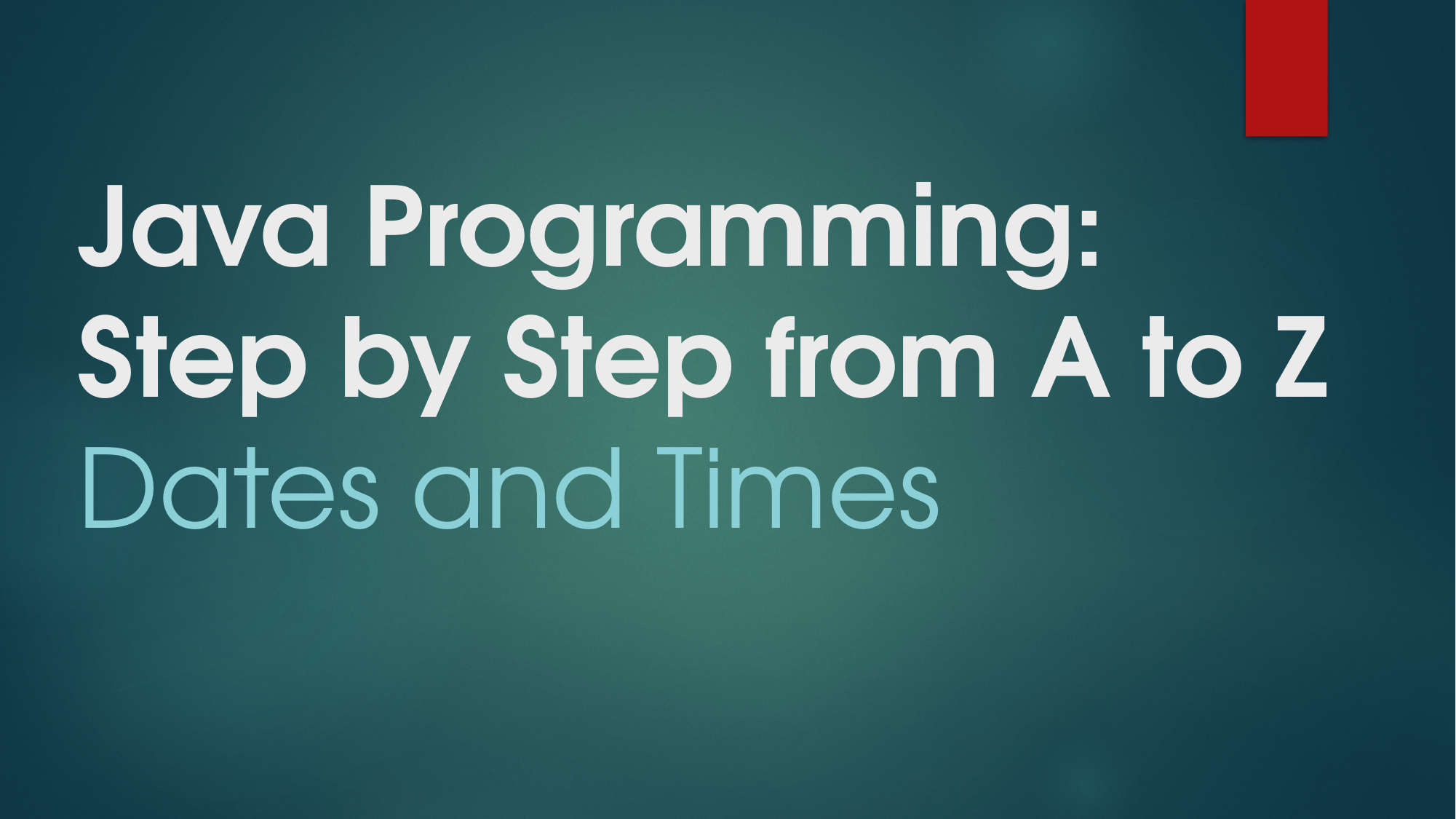

# Java Programming: Step by Step from A to Z Dates and Times